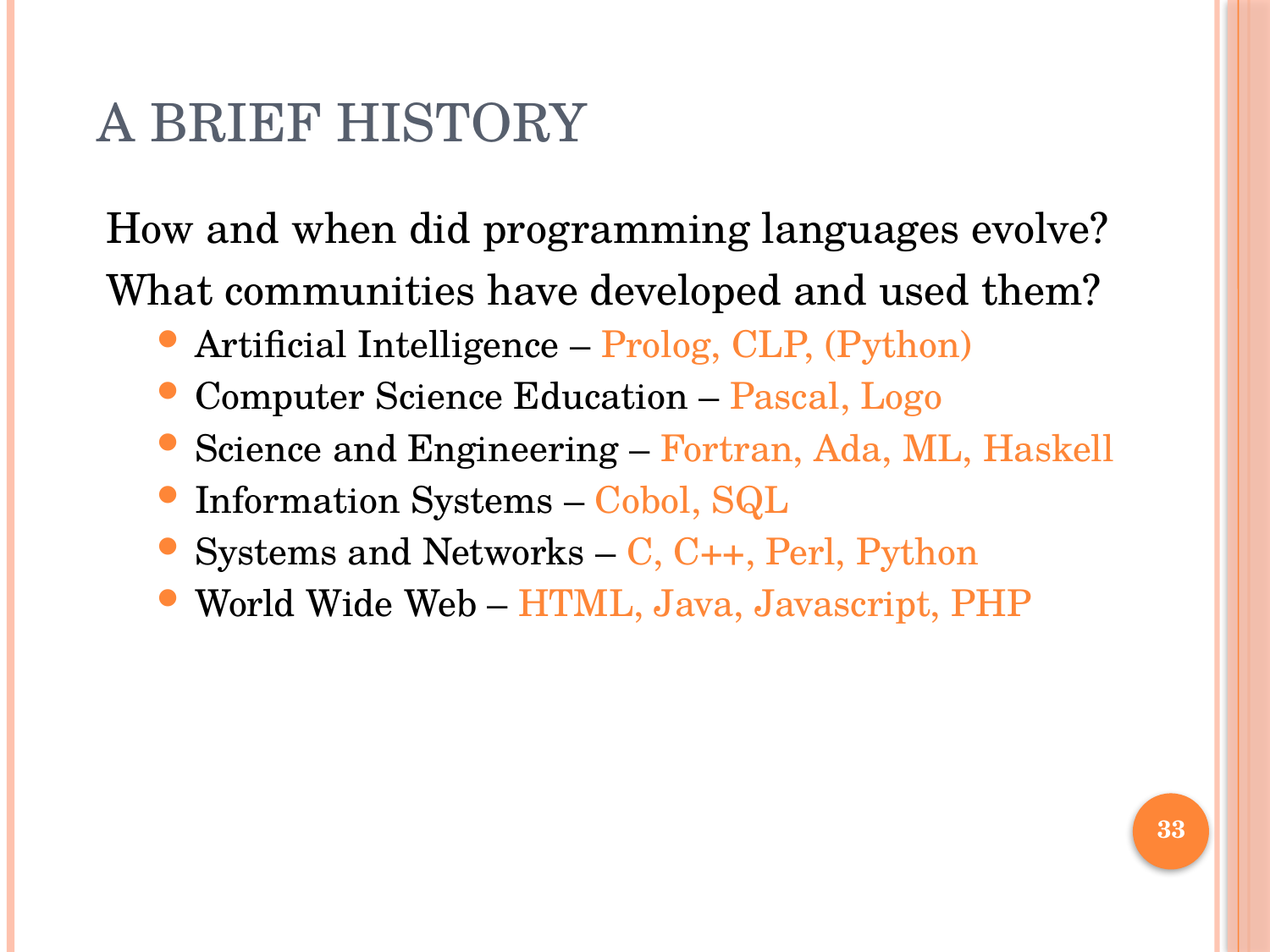

# A Brief History
How and when did programming languages evolve?
What communities have developed and used them?
Artificial Intelligence – Prolog, CLP, (Python)
Computer Science Education – Pascal, Logo
Science and Engineering – Fortran, Ada, ML, Haskell
Information Systems – Cobol, SQL
Systems and Networks – C, C++, Perl, Python
World Wide Web – HTML, Java, Javascript, PHP
33